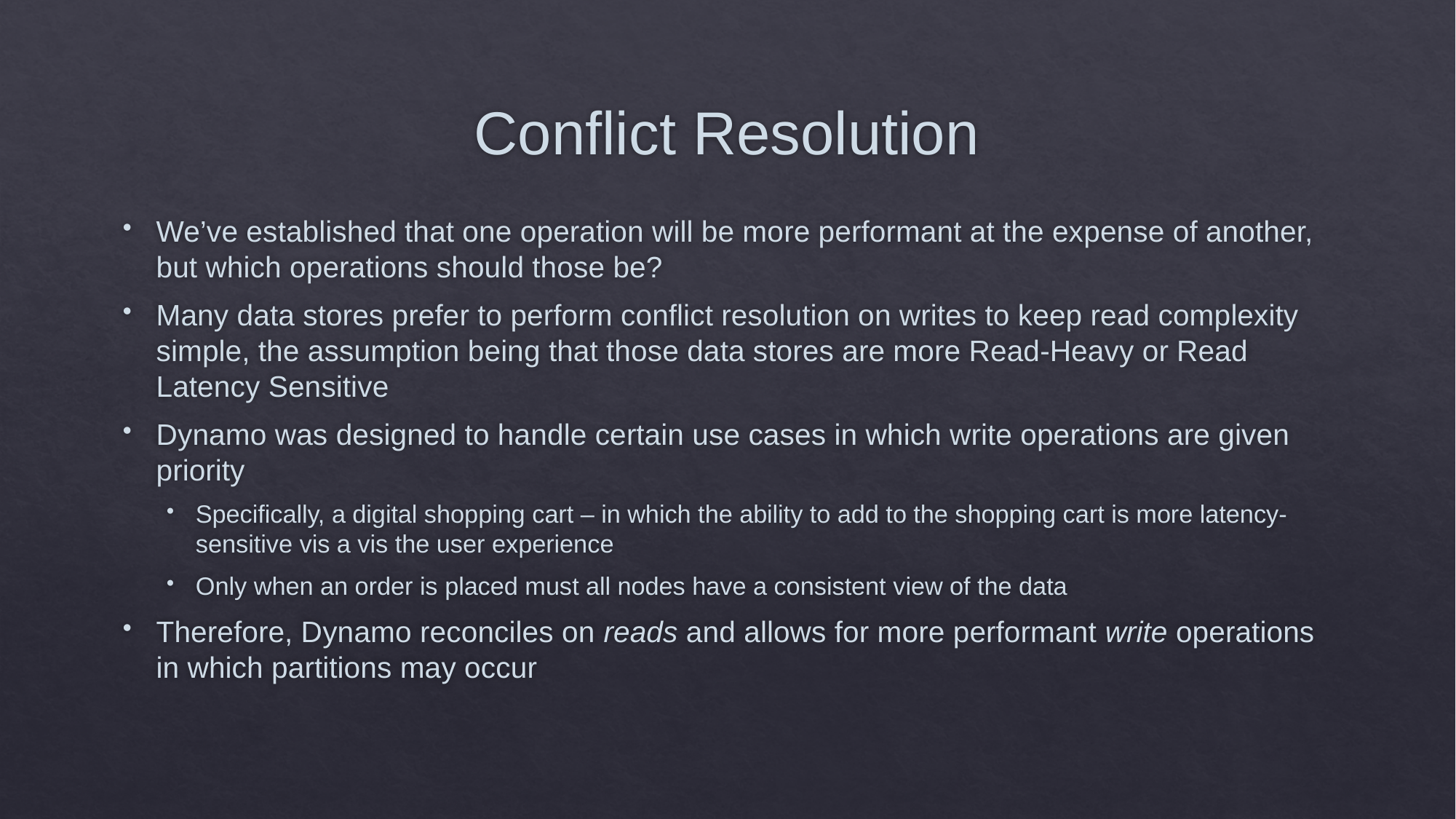

# Conflict Resolution
We’ve established that one operation will be more performant at the expense of another, but which operations should those be?
Many data stores prefer to perform conflict resolution on writes to keep read complexity simple, the assumption being that those data stores are more Read-Heavy or Read Latency Sensitive
Dynamo was designed to handle certain use cases in which write operations are given priority
Specifically, a digital shopping cart – in which the ability to add to the shopping cart is more latency-sensitive vis a vis the user experience
Only when an order is placed must all nodes have a consistent view of the data
Therefore, Dynamo reconciles on reads and allows for more performant write operations in which partitions may occur